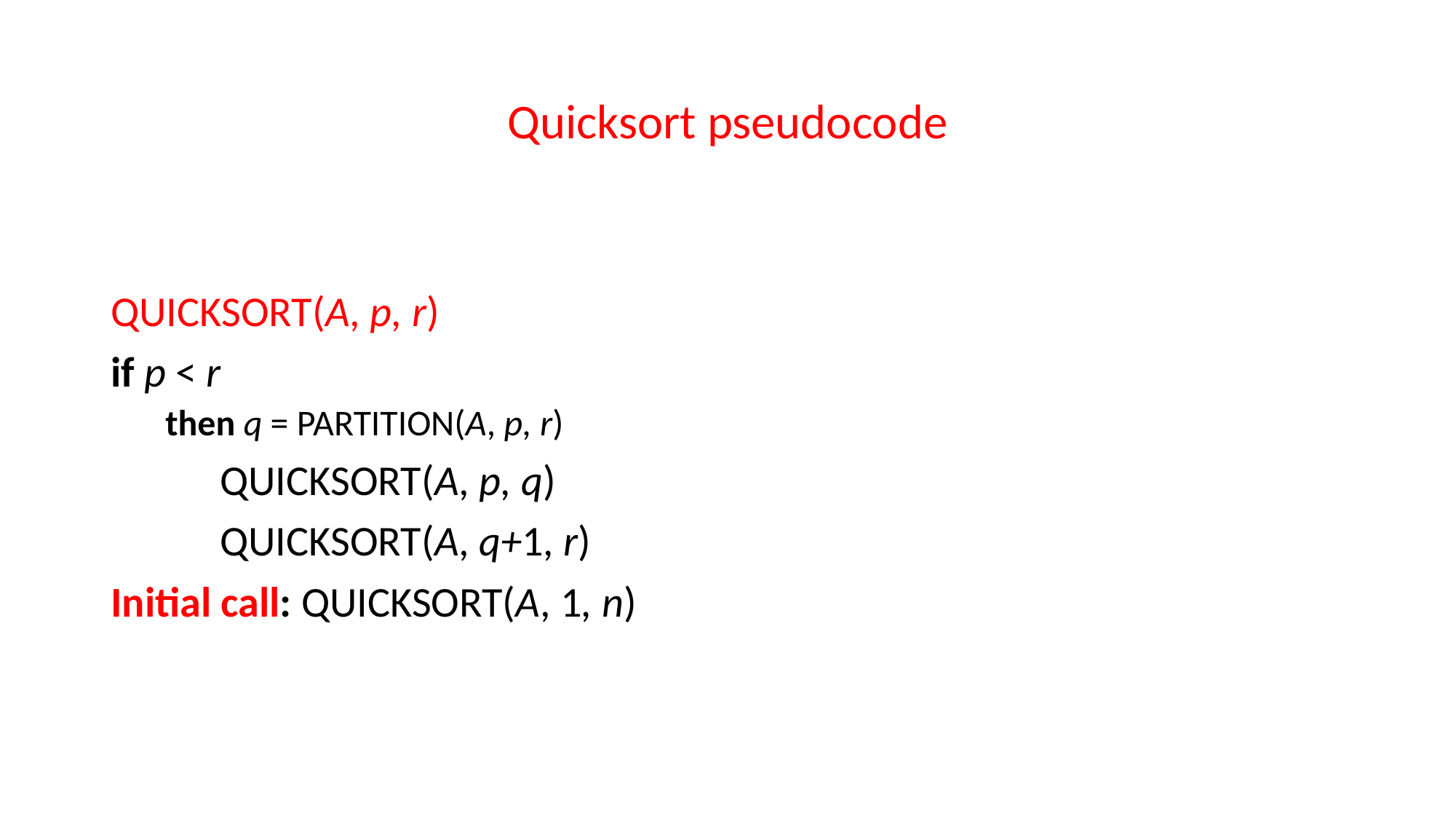

# Quicksort pseudocode

QUICKSORT(A, p, r)
if p < r
then q = PARTITION(A, p, r)
	QUICKSORT(A, p, q)
	QUICKSORT(A, q+1, r)
Initial call: QUICKSORT(A, 1, n)